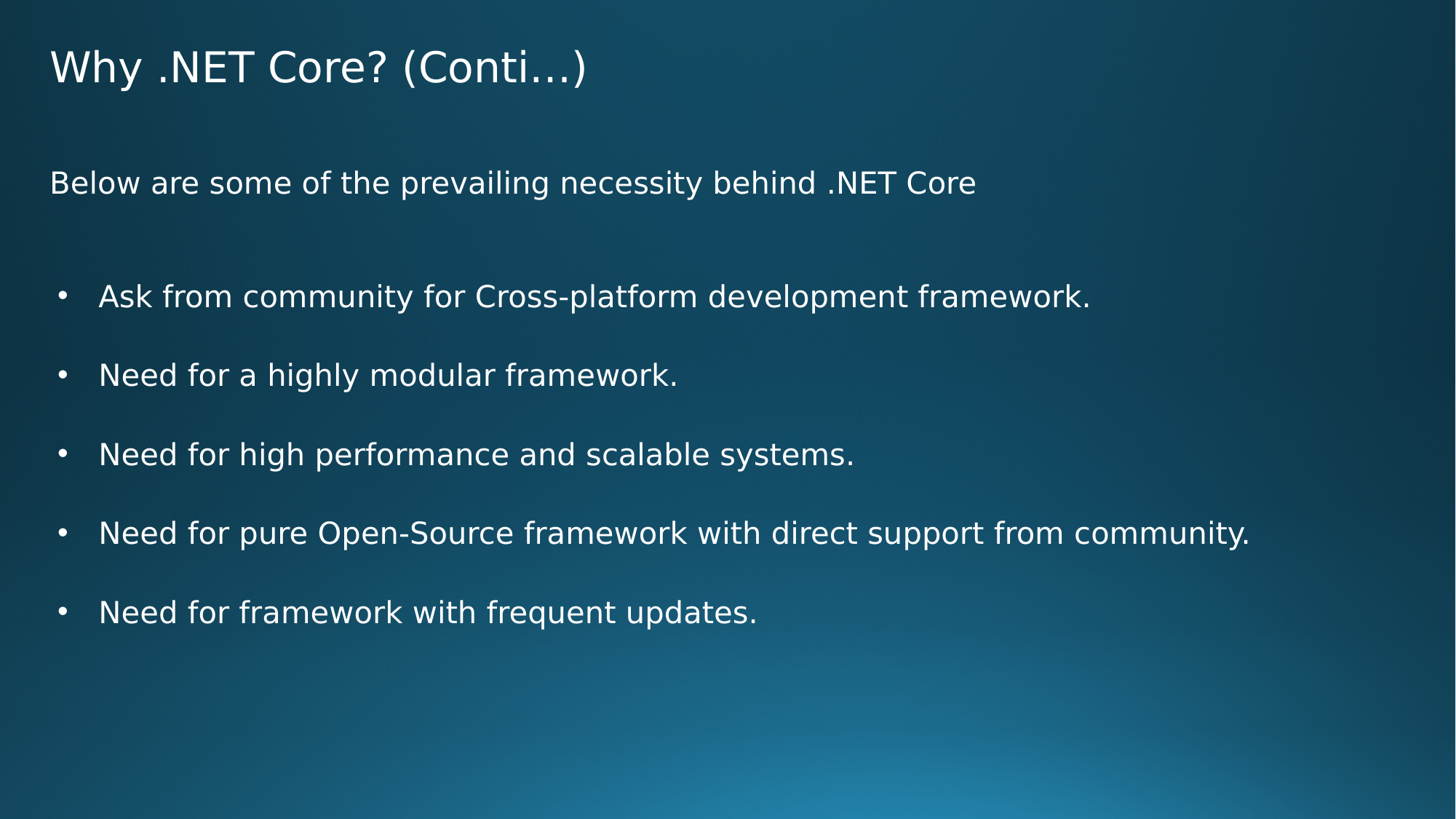

Why .NET Core? (Conti…)
Below are some of the prevailing necessity behind .NET Core
Ask from community for Cross-platform development framework.

Need for a highly modular framework.

Need for high performance and scalable systems.

Need for pure Open-Source framework with direct support from community.

Need for framework with frequent updates.